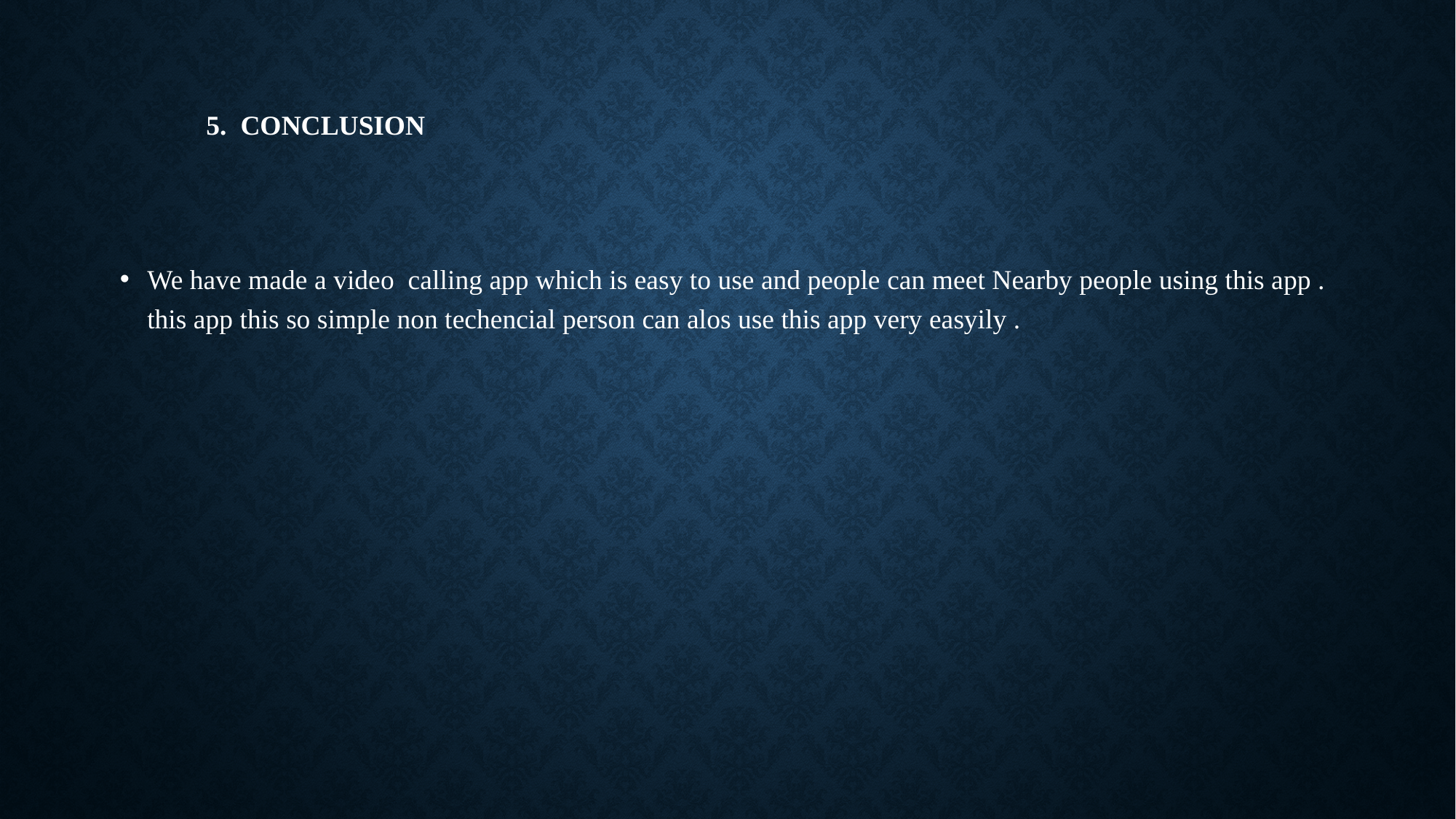

# 5.  Conclusion
We have made a video  calling app which is easy to use and people can meet Nearby people using this app . this app this so simple non techencial person can alos use this app very easyily .